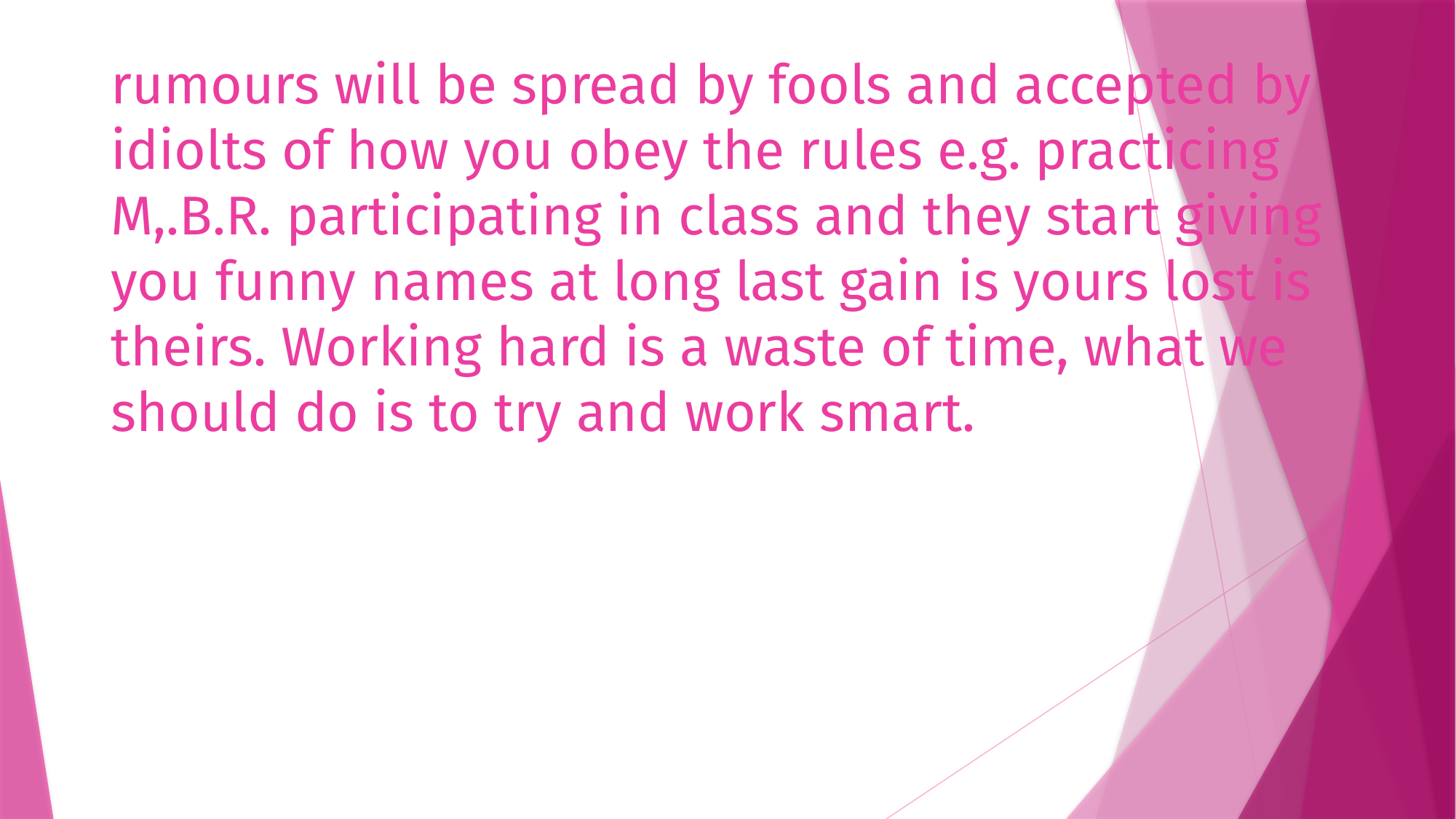

# rumours will be spread by fools and accepted by idiolts of how you obey the rules e.g. practicing M,.B.R. participating in class and they start giving you funny names at long last gain is yours lost is theirs. Working hard is a waste of time, what we should do is to try and work smart.